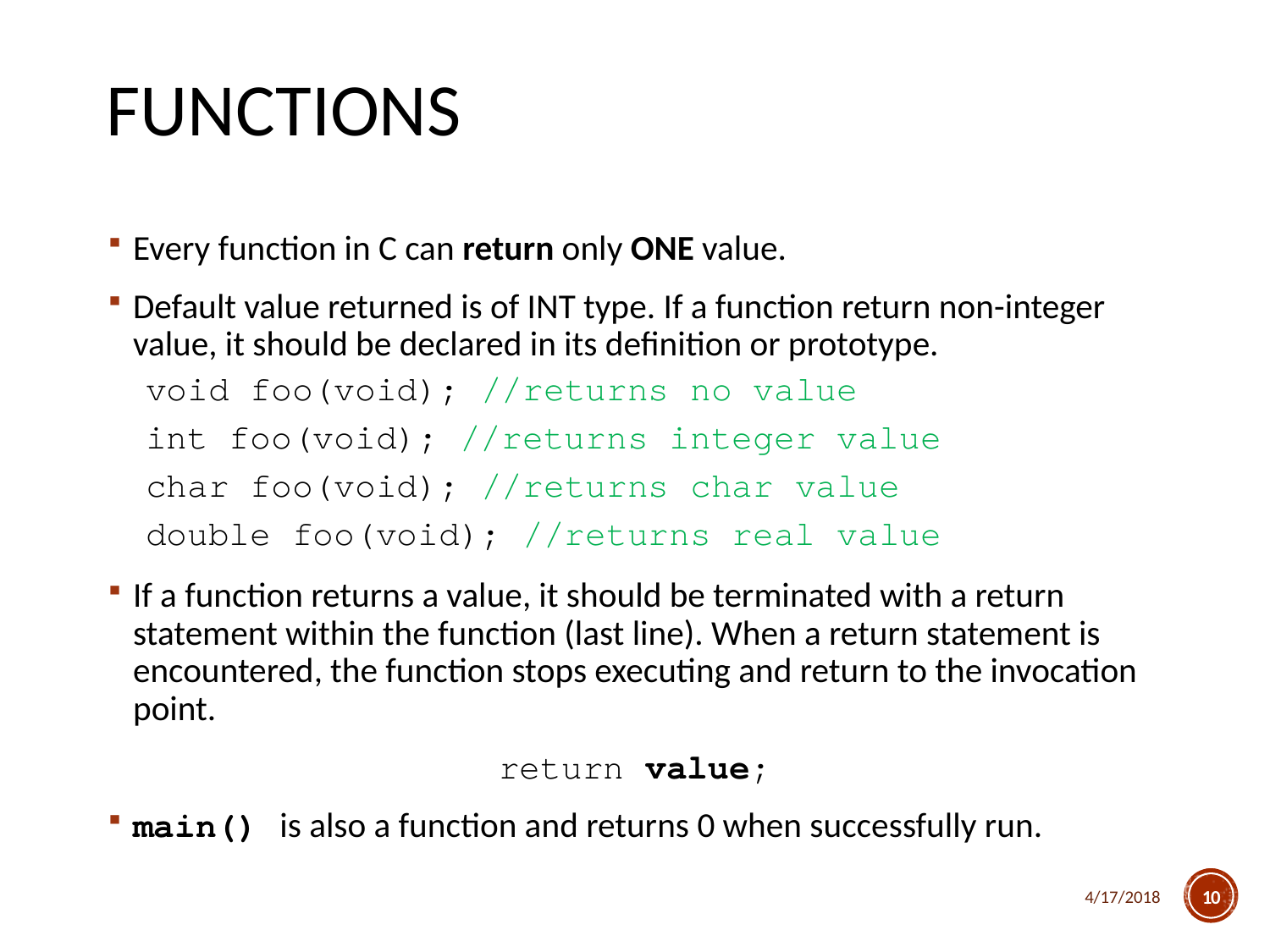

# Functions
Every function in C can return only ONE value.
Default value returned is of INT type. If a function return non-integer value, it should be declared in its definition or prototype.
void foo(void); //returns no value
int foo(void); //returns integer value
char foo(void); //returns char value
double foo(void); //returns real value
If a function returns a value, it should be terminated with a return statement within the function (last line). When a return statement is encountered, the function stops executing and return to the invocation point.
return value;
main() is also a function and returns 0 when successfully run.
4/17/2018
10